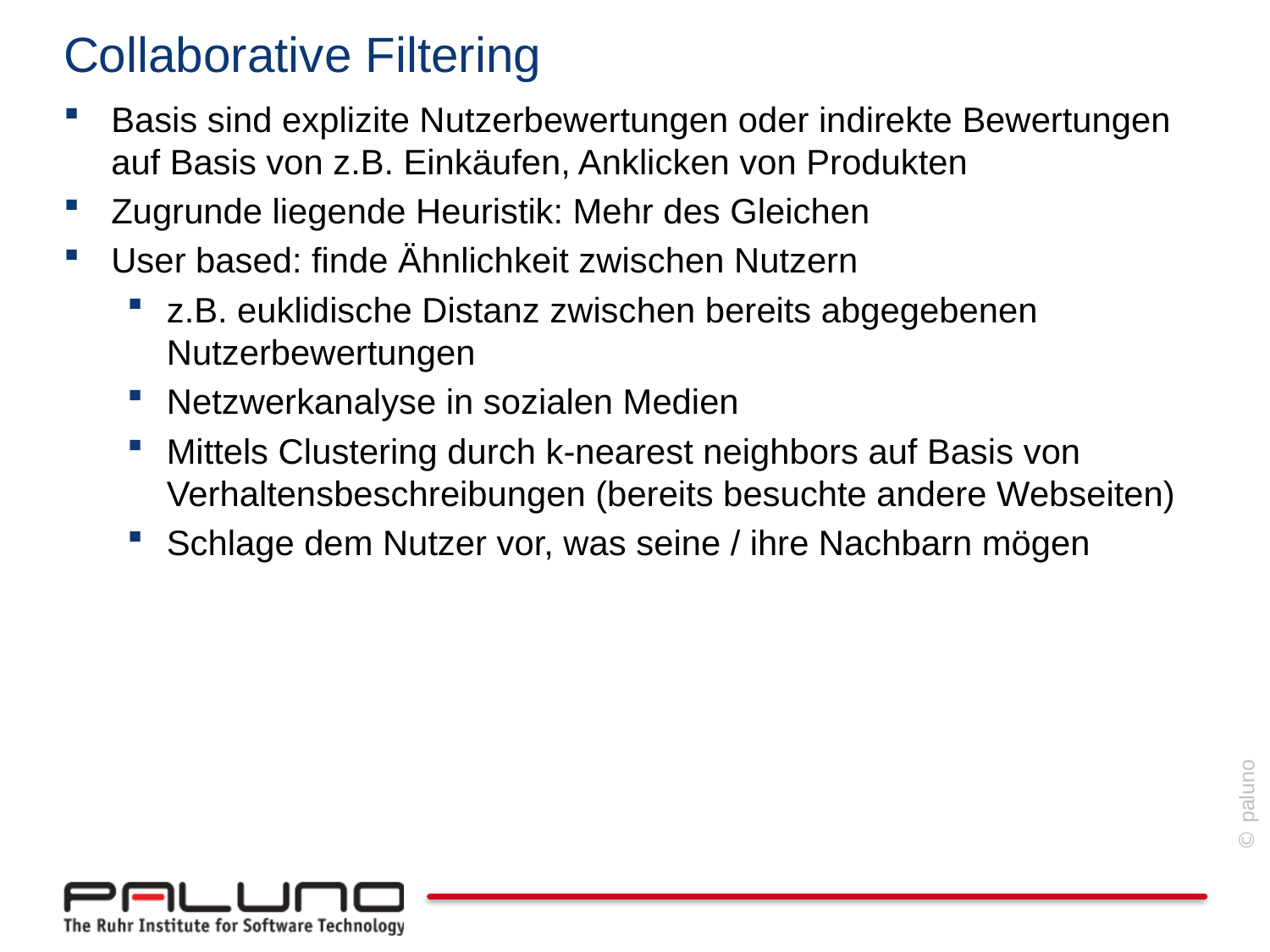

# Collaborative Filtering
Basis sind explizite Nutzerbewertungen oder indirekte Bewertungen auf Basis von z.B. Einkäufen, Anklicken von Produkten
Zugrunde liegende Heuristik: Mehr des Gleichen
User based: finde Ähnlichkeit zwischen Nutzern
z.B. euklidische Distanz zwischen bereits abgegebenen Nutzerbewertungen
Netzwerkanalyse in sozialen Medien
Mittels Clustering durch k-nearest neighbors auf Basis von Verhaltensbeschreibungen (bereits besuchte andere Webseiten)
Schlage dem Nutzer vor, was seine / ihre Nachbarn mögen